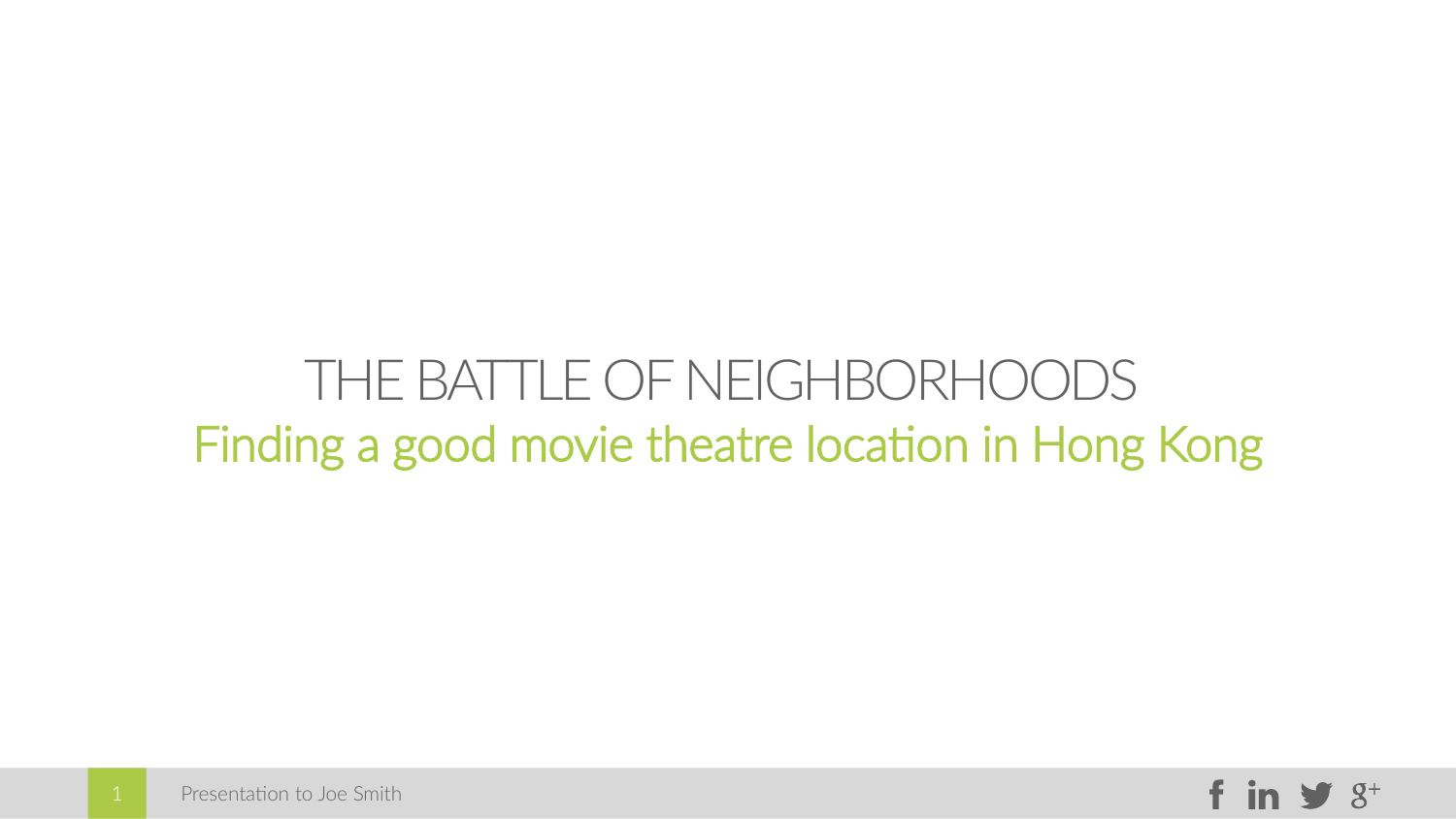

# The Battle of Neighborhoods
Finding a good movie theatre location in Hong Kong